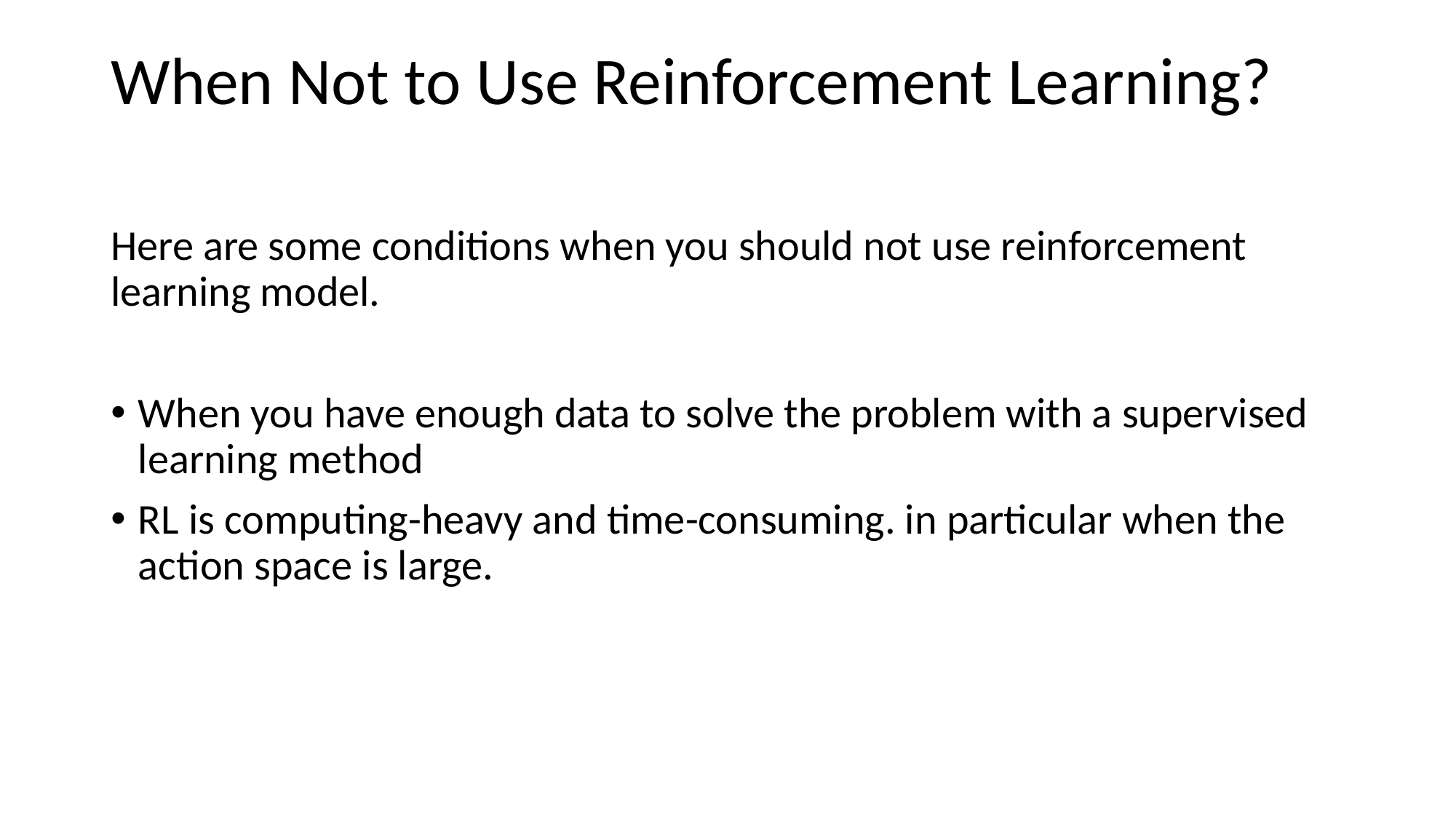

# When Not to Use Reinforcement Learning?
Here are some conditions when you should not use reinforcement learning model.

When you have enough data to solve the problem with a supervised learning method
RL is computing-heavy and time-consuming. in particular when the action space is large.